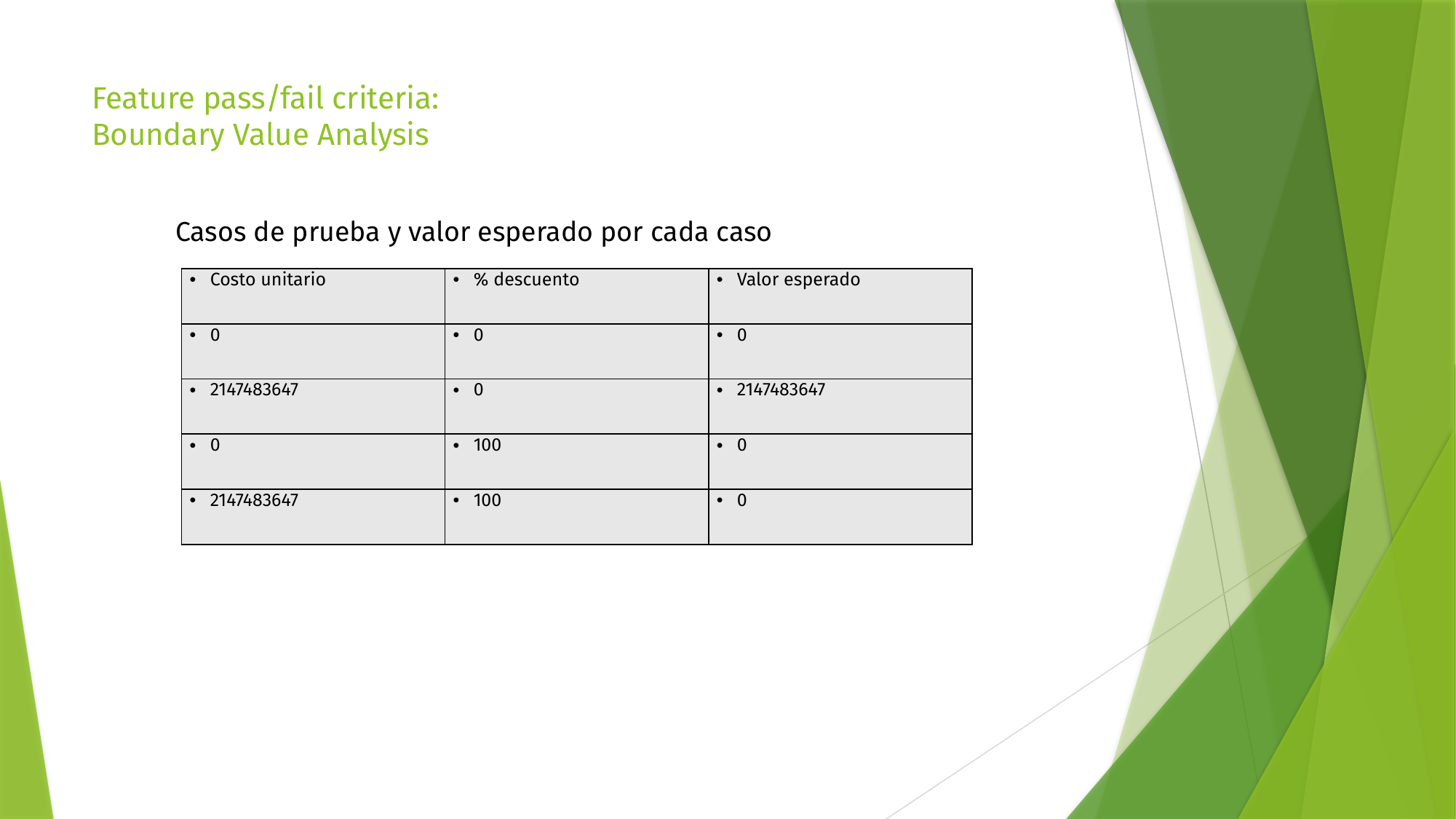

# Feature pass/fail criteria: Boundary Value Analysis
Casos de prueba y valor esperado por cada caso
| Costo unitario | % descuento | Valor esperado |
| --- | --- | --- |
| 0 | 0 | 0 |
| 2147483647 | 0 | 2147483647 |
| 0 | 100 | 0 |
| 2147483647 | 100 | 0 |